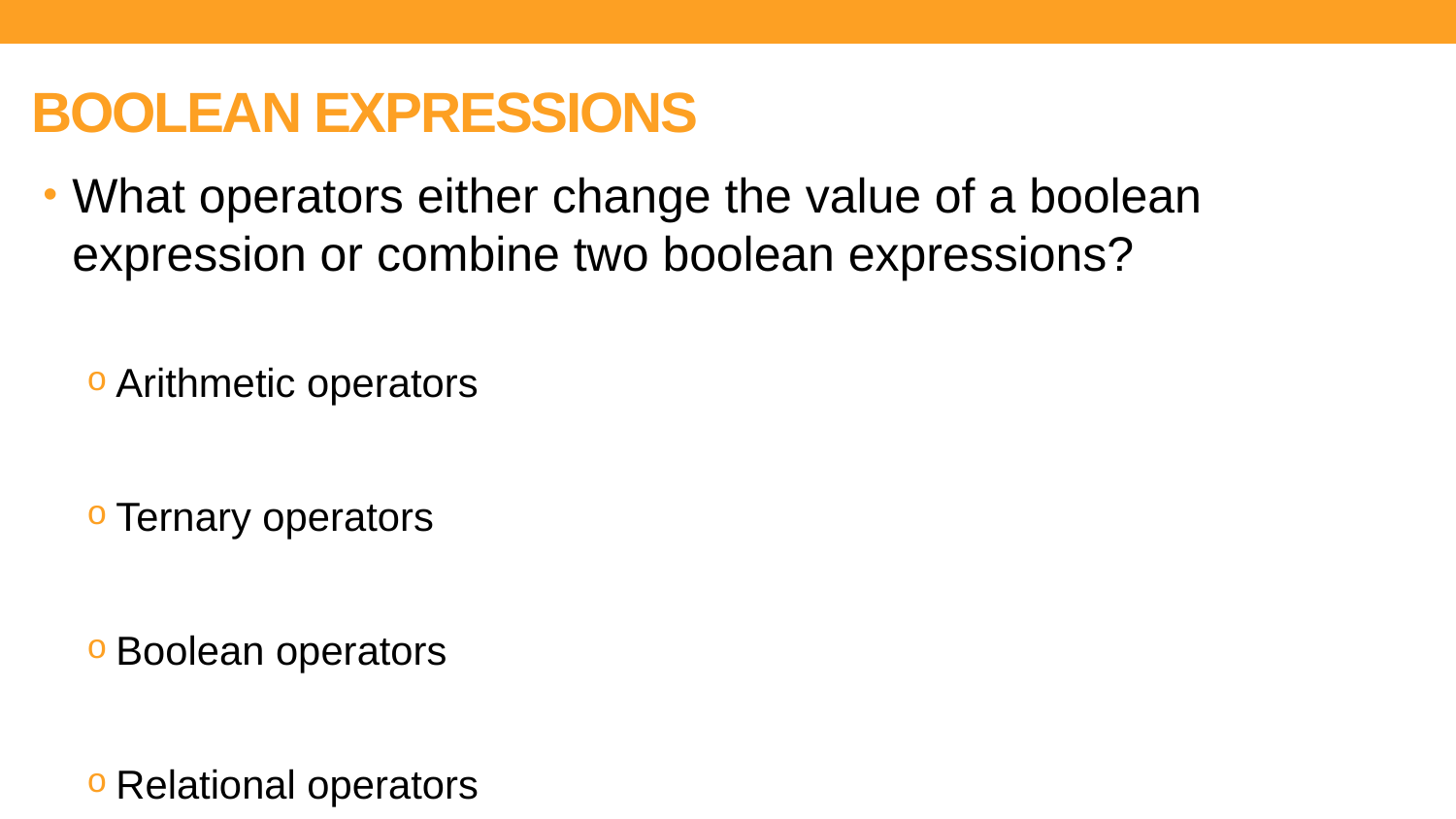

# BOOLEAN EXPRESSIONS
What operators either change the value of a boolean expression or combine two boolean expressions?

Arithmetic operators

Ternary operators

Boolean operators

Relational operators